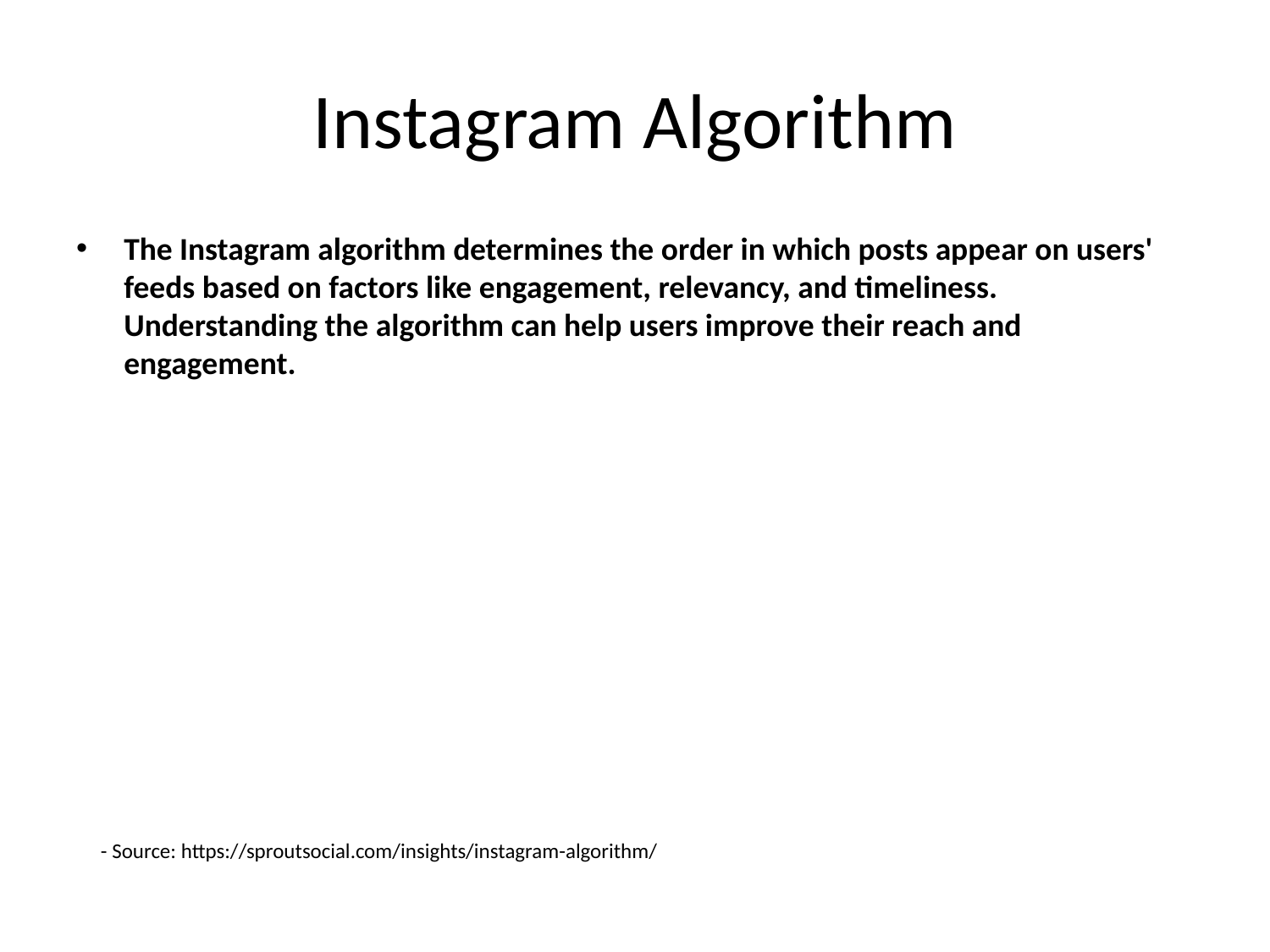

# Instagram Algorithm
The Instagram algorithm determines the order in which posts appear on users' feeds based on factors like engagement, relevancy, and timeliness. Understanding the algorithm can help users improve their reach and engagement.

- Source: https://sproutsocial.com/insights/instagram-algorithm/